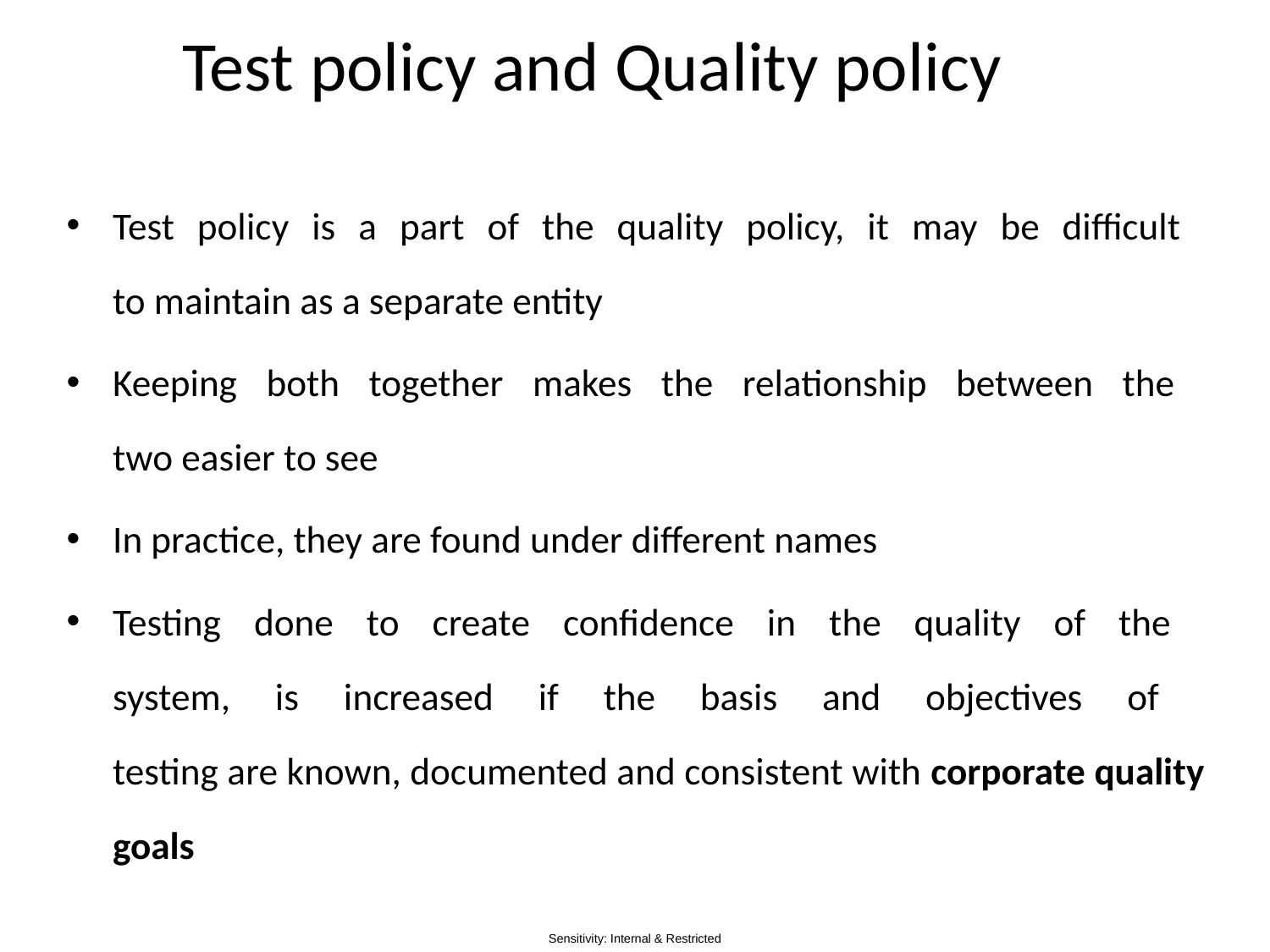

# Test policy and Quality policy

Test policy is a part of the quality policy, it may be difficult
to maintain as a separate entity
Keeping both together makes the relationship between the
two easier to see
In practice, they are found under different names
Testing done to create confidence in the quality of the
system, is increased if the basis and objectives of
testing are known, documented and consistent with corporate quality goals